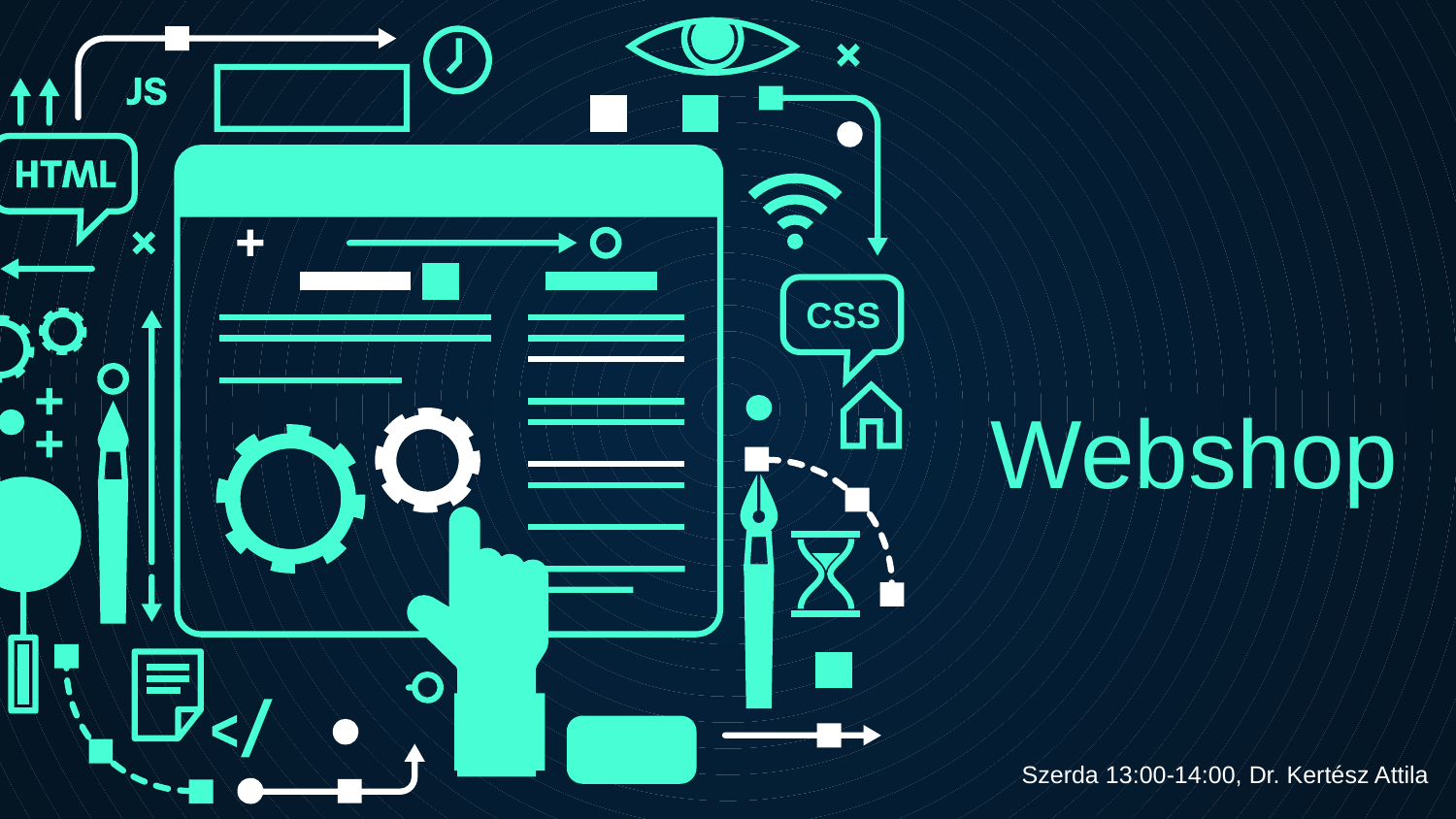

CSS

# Webshop

Szerda 13:00-14:00, Dr. Kertész Attila